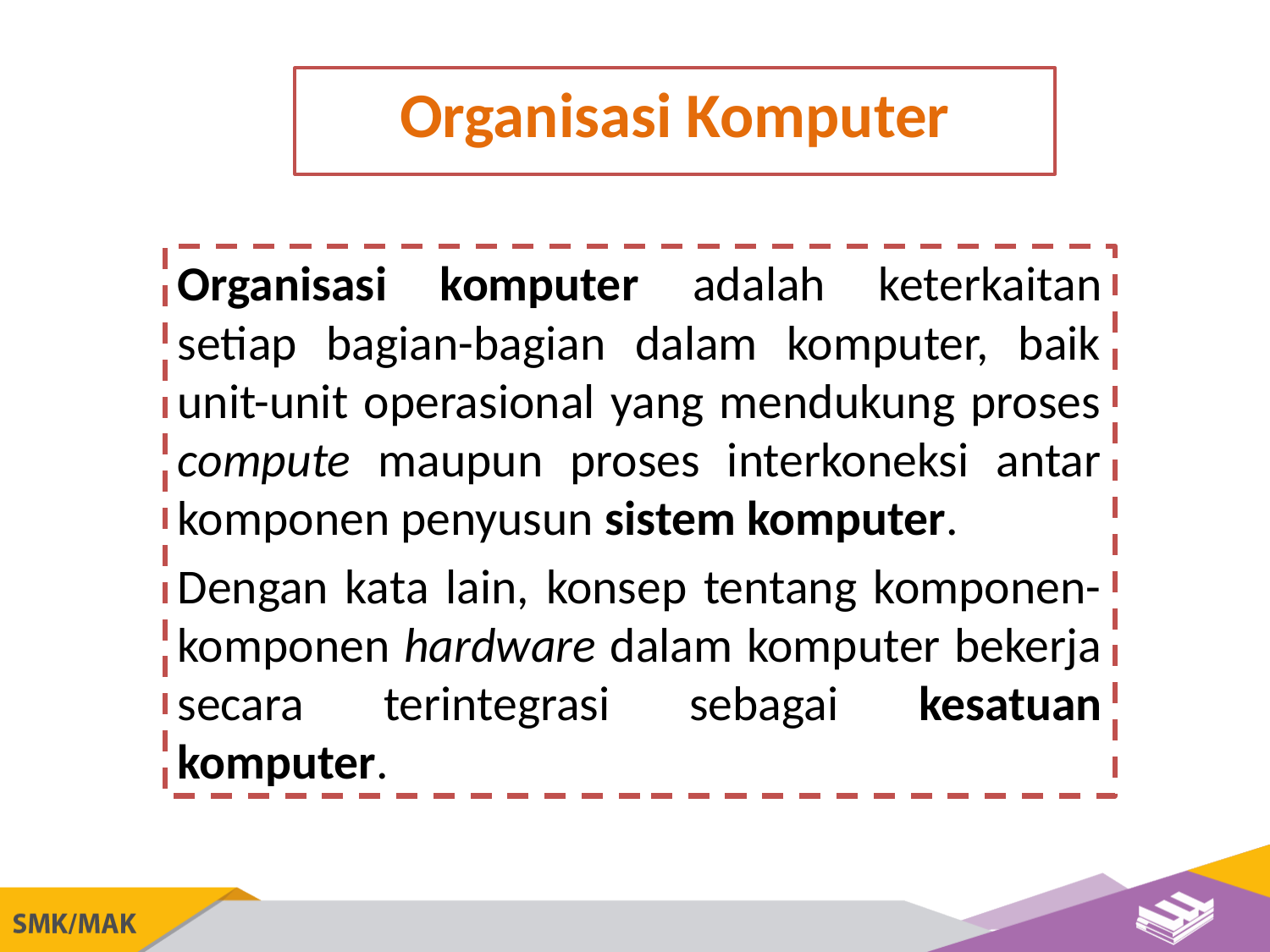

Organisasi Komputer
Organisasi komputer adalah keterkaitan setiap bagian-bagian dalam komputer, baik unit-unit operasional yang mendukung proses compute maupun proses interkoneksi antar komponen penyusun sistem komputer.
Dengan kata lain, konsep tentang komponen-komponen hardware dalam komputer bekerja secara terintegrasi sebagai kesatuan komputer.